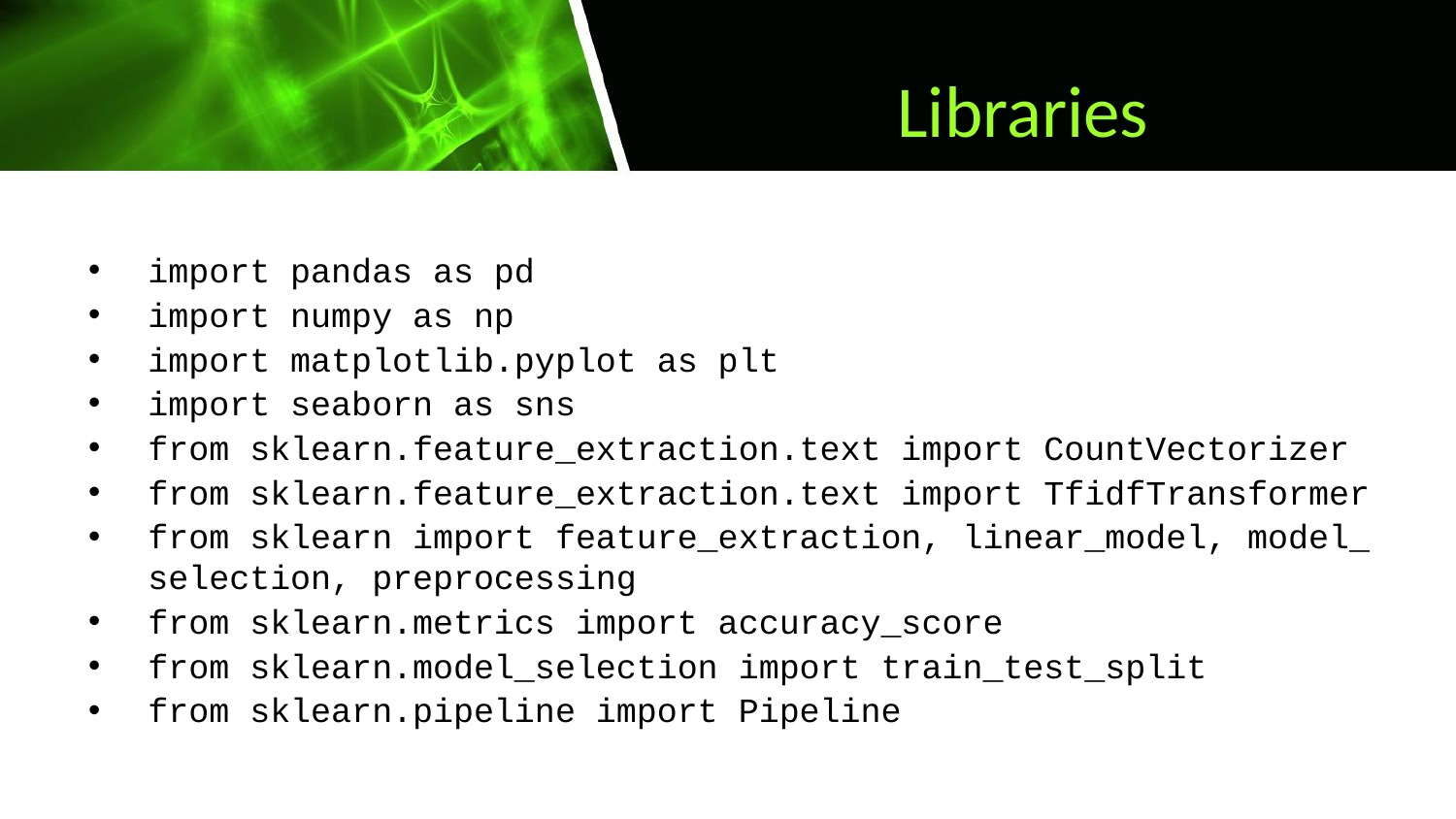

# Libraries
import pandas as pd
import numpy as np
import matplotlib.pyplot as plt
import seaborn as sns
from sklearn.feature_extraction.text import CountVectorizer
from sklearn.feature_extraction.text import TfidfTransformer
from sklearn import feature_extraction, linear_model, model_selection, preprocessing
from sklearn.metrics import accuracy_score
from sklearn.model_selection import train_test_split
from sklearn.pipeline import Pipeline